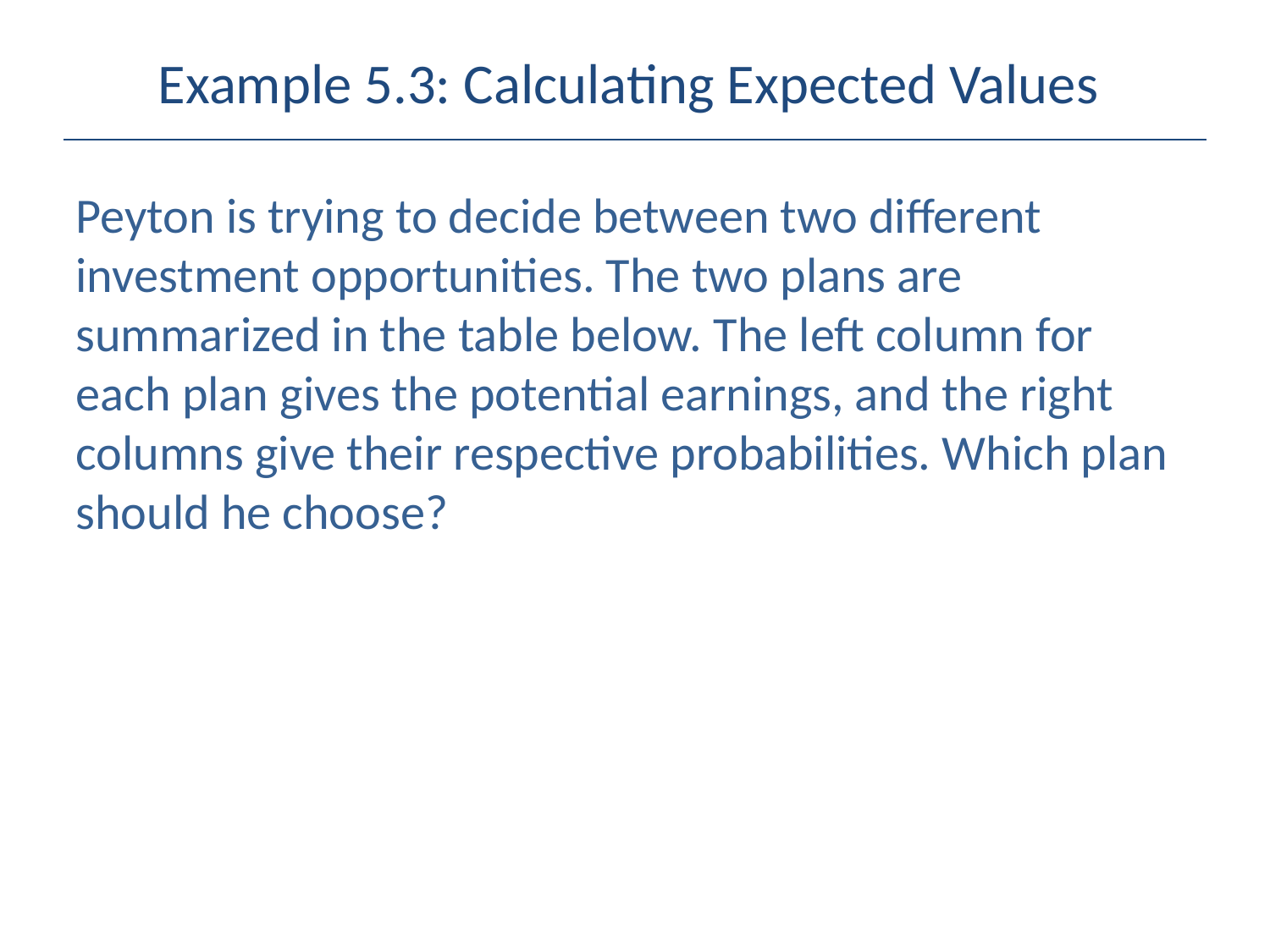

# Example 5.3: Calculating Expected Values
Peyton is trying to decide between two different investment opportunities. The two plans are summarized in the table below. The left column for each plan gives the potential earnings, and the right columns give their respective probabilities. Which plan should he choose?